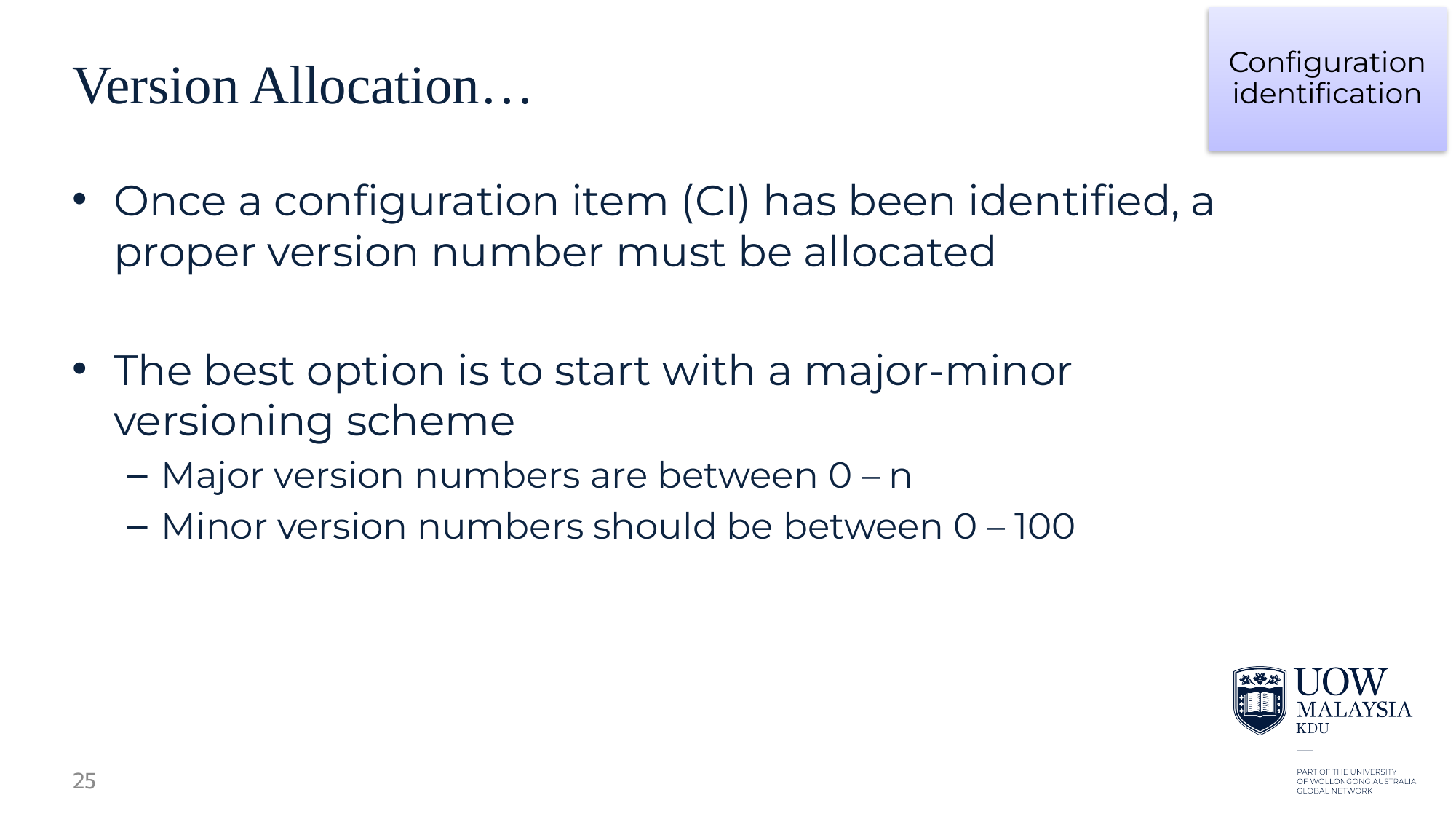

25

Configuration identification
# Version Allocation…
Once a configuration item (CI) has been identified, a proper version number must be allocated

The best option is to start with a major-minor versioning scheme
Major version numbers are between 0 – n
Minor version numbers should be between 0 – 100